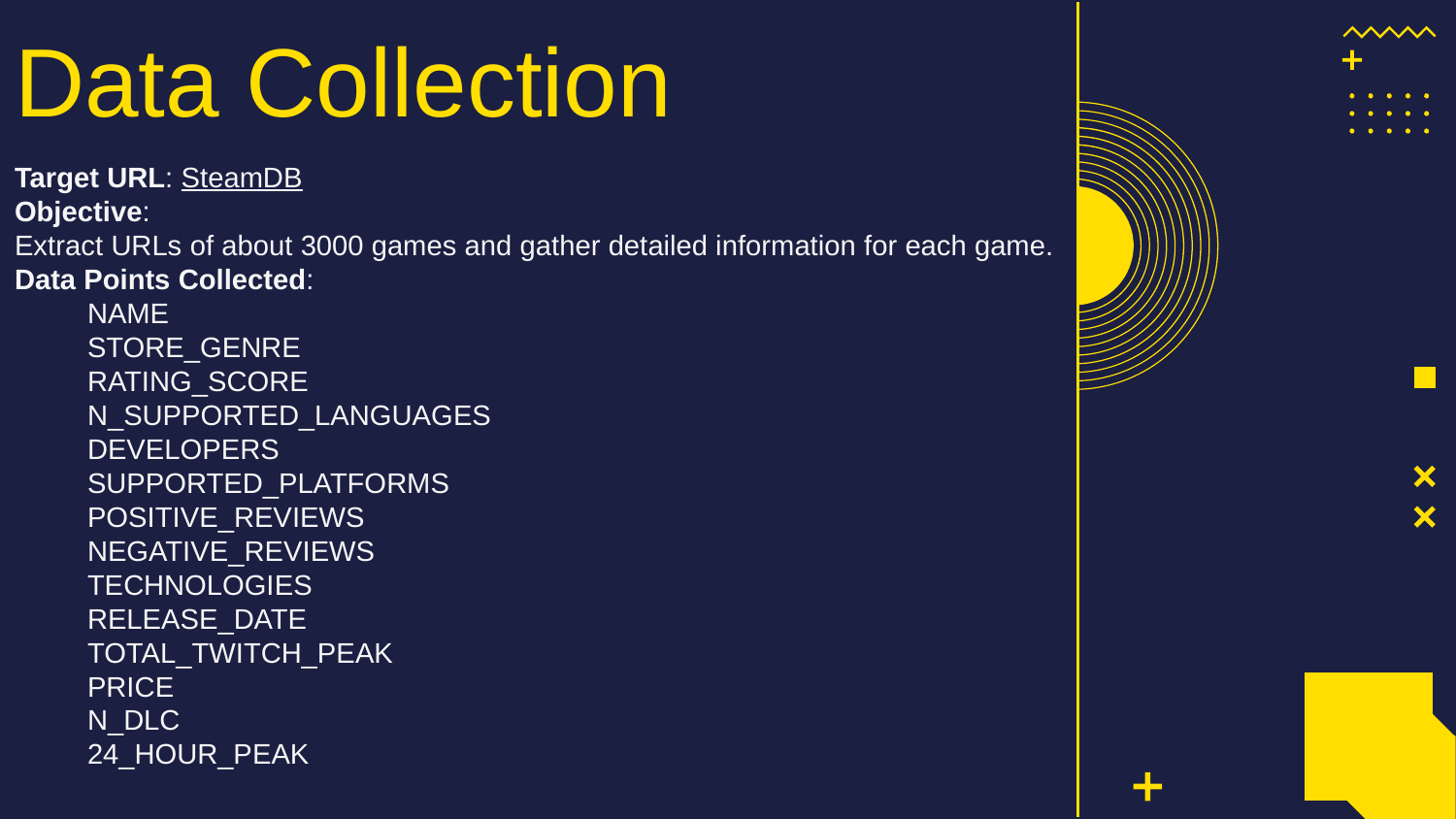

# Data Collection
Target URL: SteamDB
Objective:
Extract URLs of about 3000 games and gather detailed information for each game.
Data Points Collected:
NAME
STORE_GENRE
RATING_SCORE
N_SUPPORTED_LANGUAGES
DEVELOPERS
SUPPORTED_PLATFORMS
POSITIVE_REVIEWS
NEGATIVE_REVIEWS
TECHNOLOGIES
RELEASE_DATE
TOTAL_TWITCH_PEAK
PRICE
N_DLC
24_HOUR_PEAK